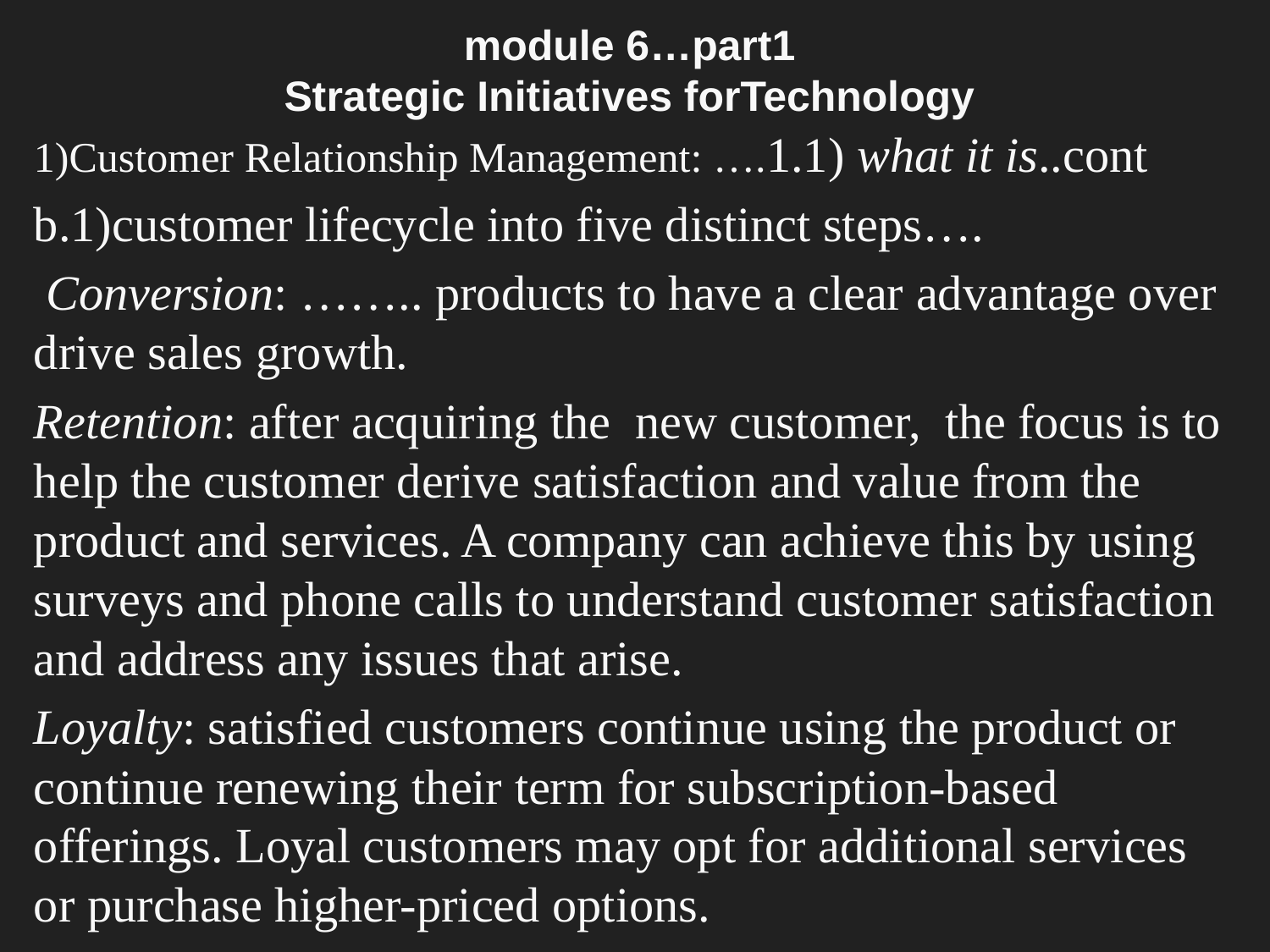

# module 6…part1 Strategic Initiatives forTechnology
1)Customer Relationship Management: ….1.1) what it is..cont
b.1)customer lifecycle into five distinct steps….
 Conversion: …….. products to have a clear advantage over drive sales growth.
Retention: after acquiring the  new customer,  the focus is to help the customer derive satisfaction and value from the product and services. A company can achieve this by using surveys and phone calls to understand customer satisfaction and address any issues that arise.
Loyalty: satisfied customers continue using the product or continue renewing their term for subscription-based offerings. Loyal customers may opt for additional services or purchase higher-priced options.